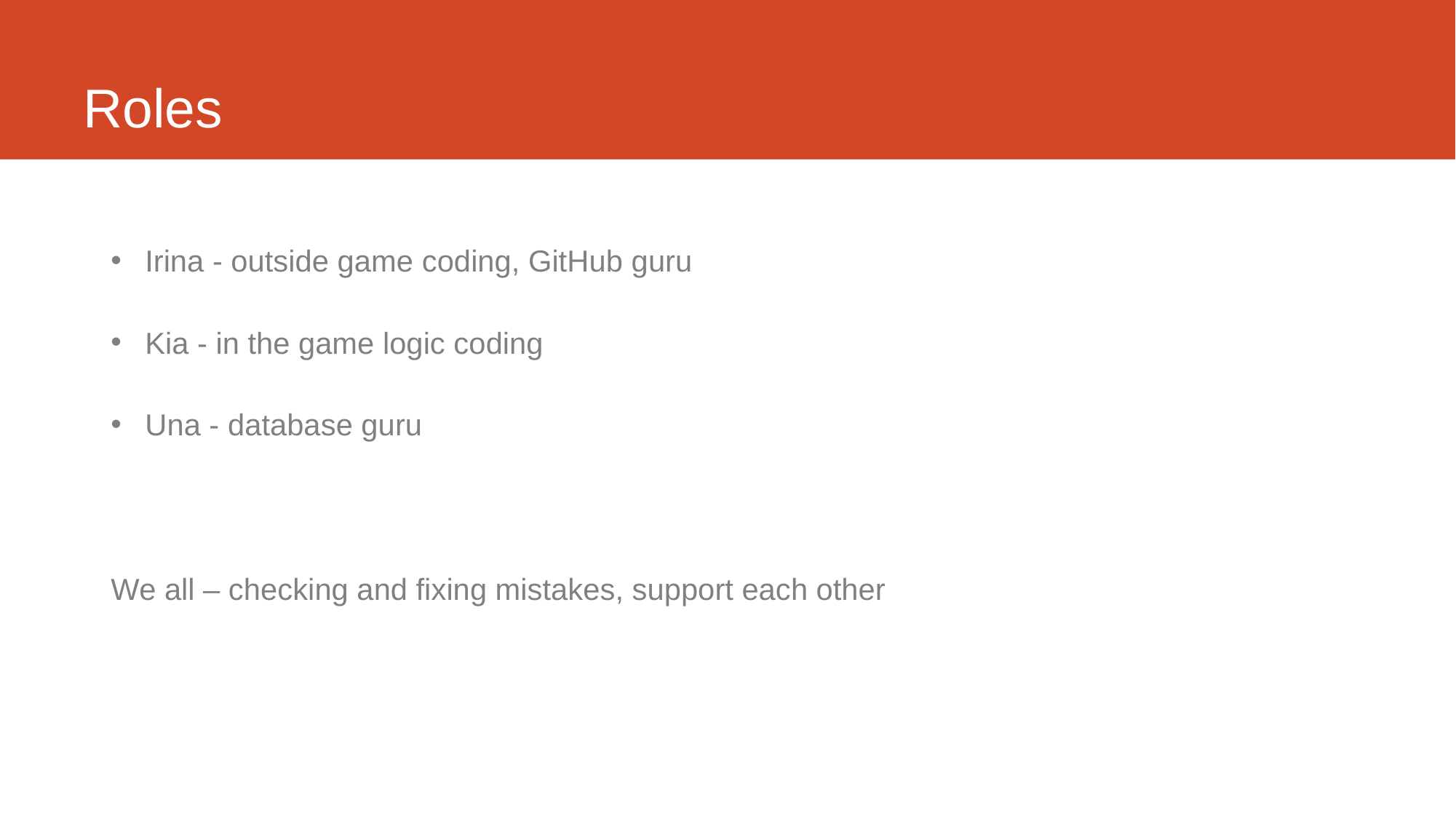

# Roles
Irina - outside game coding, GitHub guru
Kia - in the game logic coding
Una - database guru

We all – checking and fixing mistakes, support each other